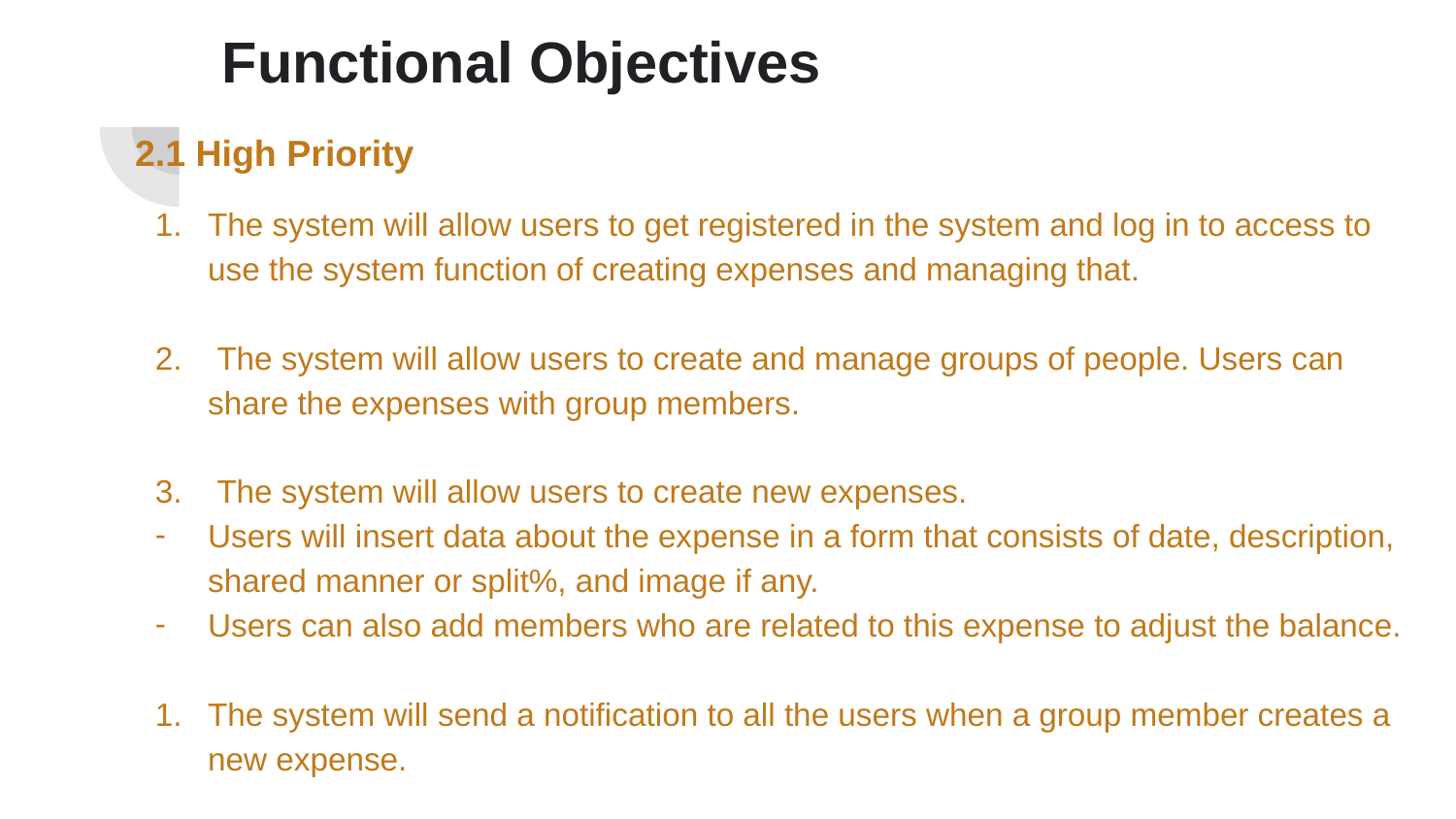

# Functional Objectives
2.1 High Priority
The system will allow users to get registered in the system and log in to access to use the system function of creating expenses and managing that.
 The system will allow users to create and manage groups of people. Users can share the expenses with group members.
 The system will allow users to create new expenses.
Users will insert data about the expense in a form that consists of date, description, shared manner or split%, and image if any.
Users can also add members who are related to this expense to adjust the balance.
The system will send a notification to all the users when a group member creates a new expense.